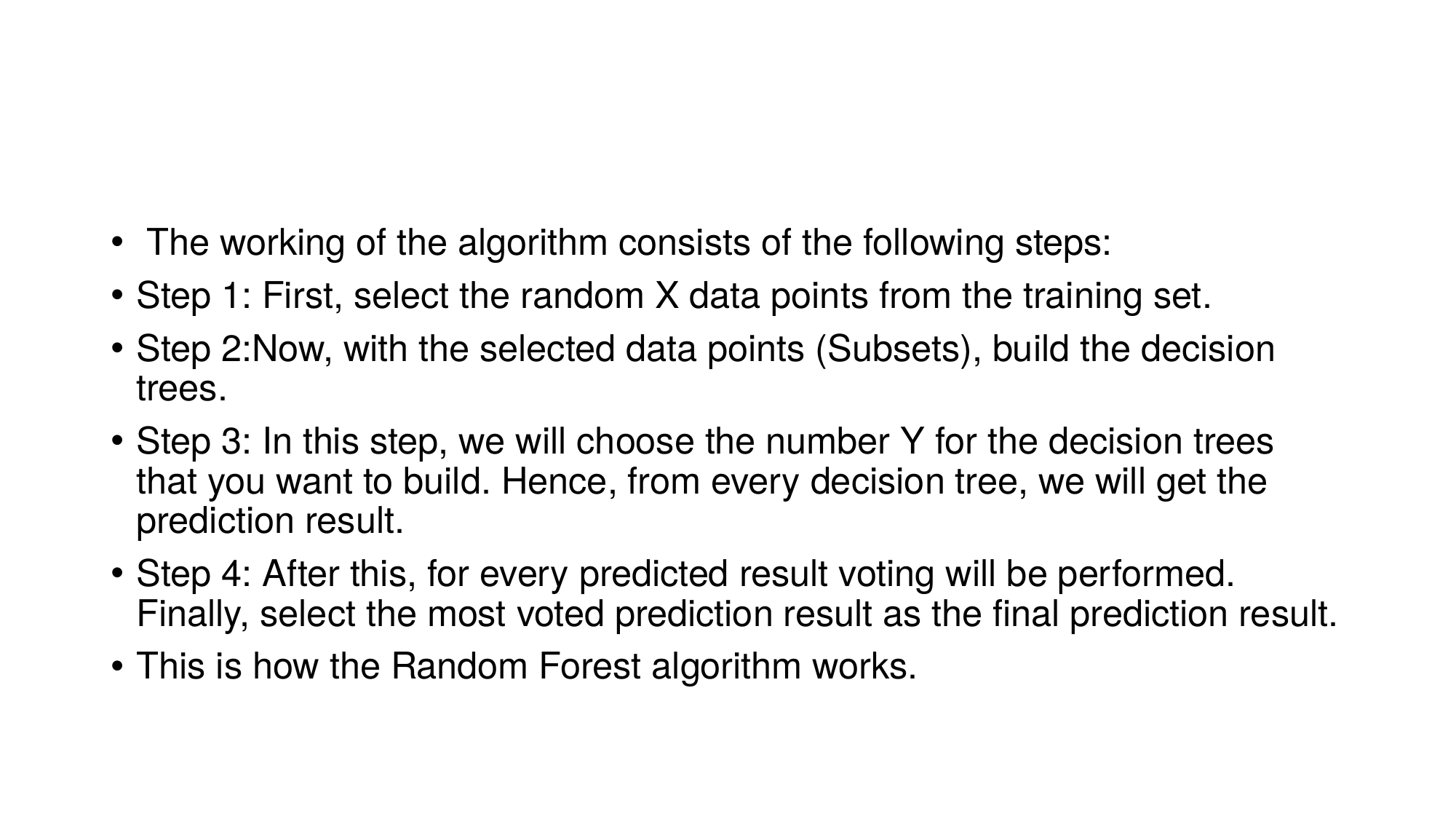

#
 The working of the algorithm consists of the following steps:
Step 1: First, select the random X data points from the training set.
Step 2:Now, with the selected data points (Subsets), build the decision trees.
Step 3: In this step, we will choose the number Y for the decision trees that you want to build. Hence, from every decision tree, we will get the prediction result.
Step 4: After this, for every predicted result voting will be performed. Finally, select the most voted prediction result as the final prediction result.
This is how the Random Forest algorithm works.